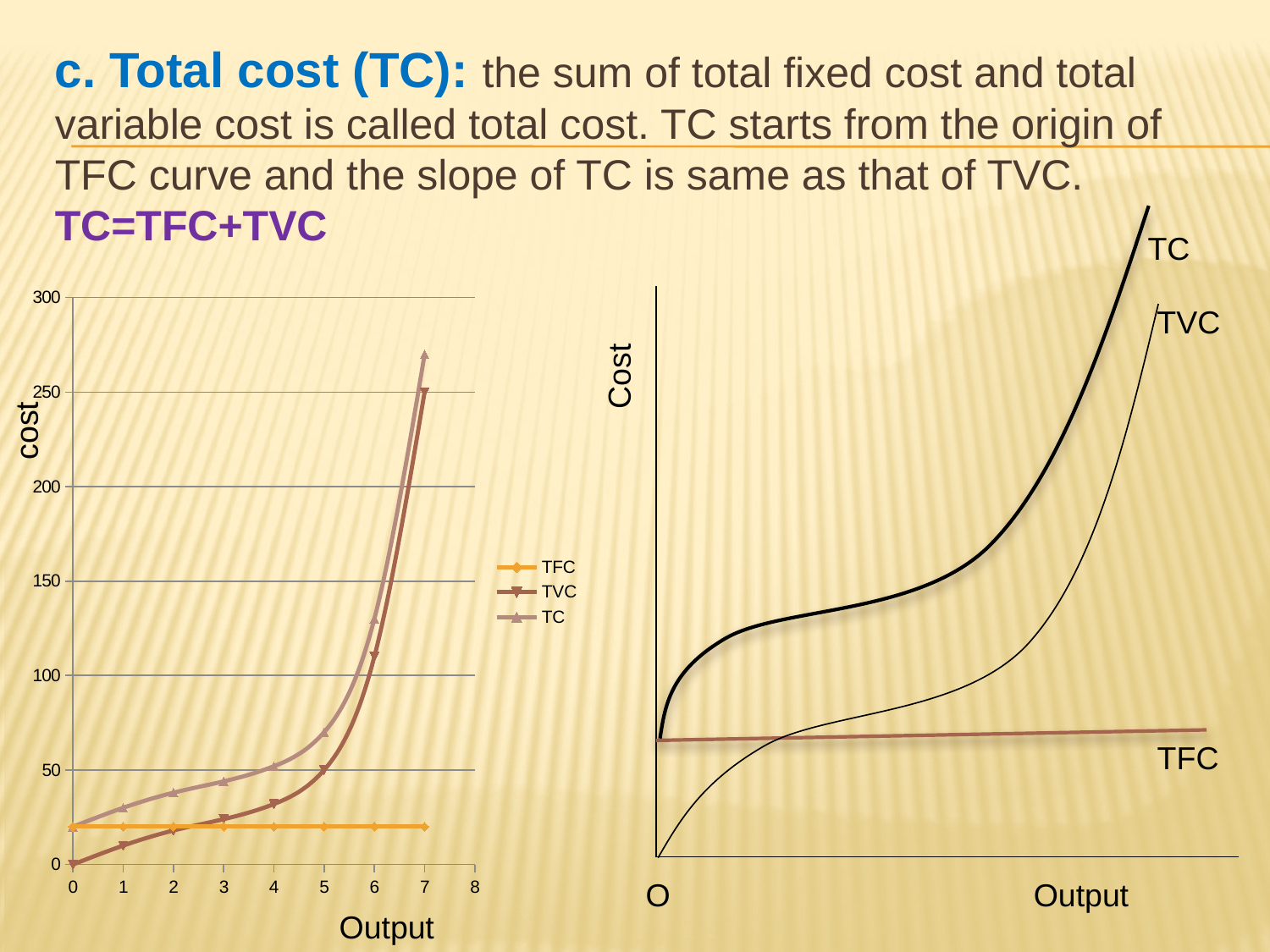

c. Total cost (TC): the sum of total fixed cost and total variable cost is called total cost. TC starts from the origin of TFC curve and the slope of TC is same as that of TVC. TC=TFC+TVC

TC

### Chart

| Category | TFC | TVC | TC |
|---|---|---|---|
TVC

Cost
cost
TFC
O
Output
Output